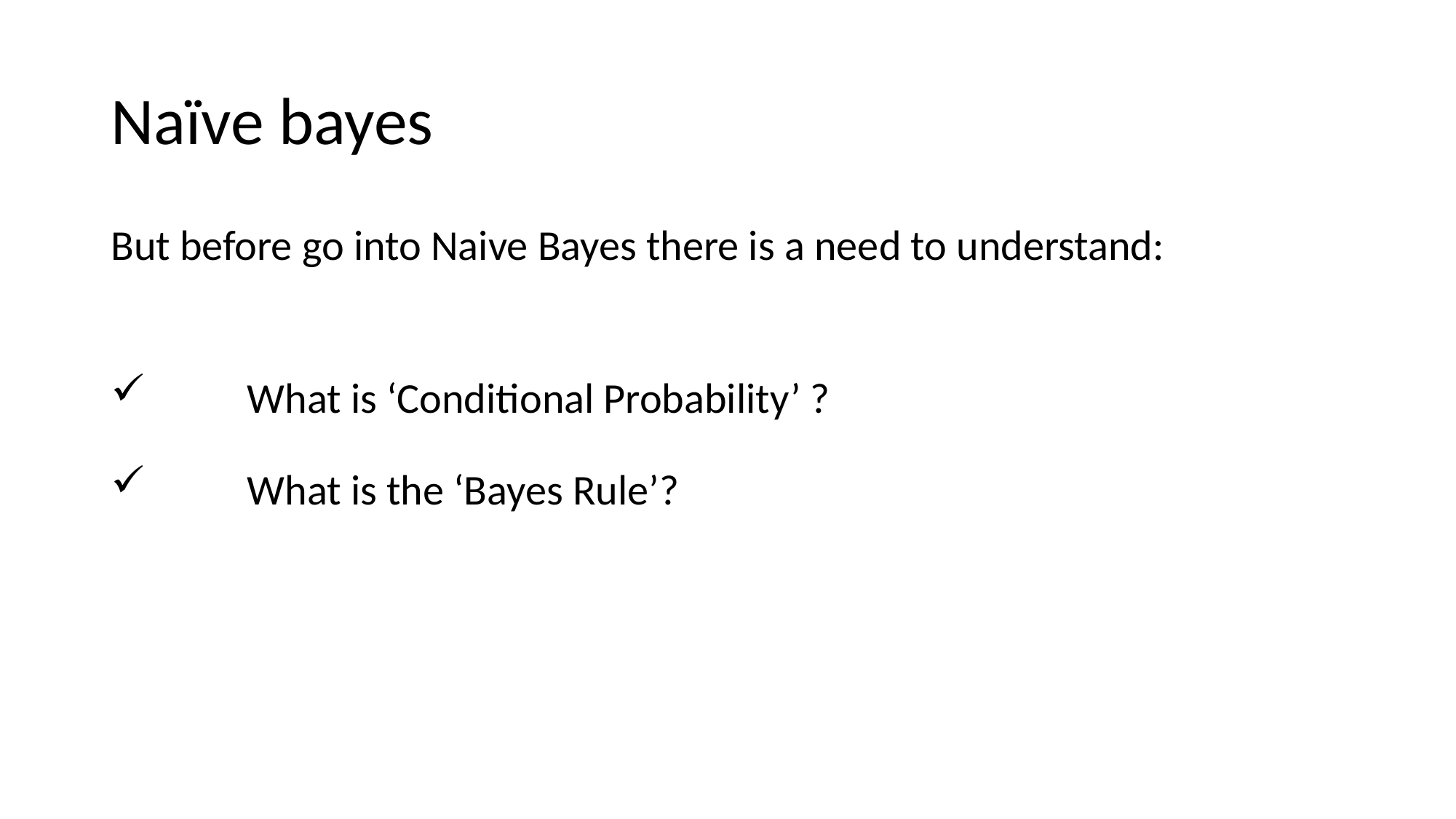

# Naïve bayes
But before go into Naive Bayes there is a need to understand:

	What is ‘Conditional Probability’ ?
	What is the ‘Bayes Rule’?